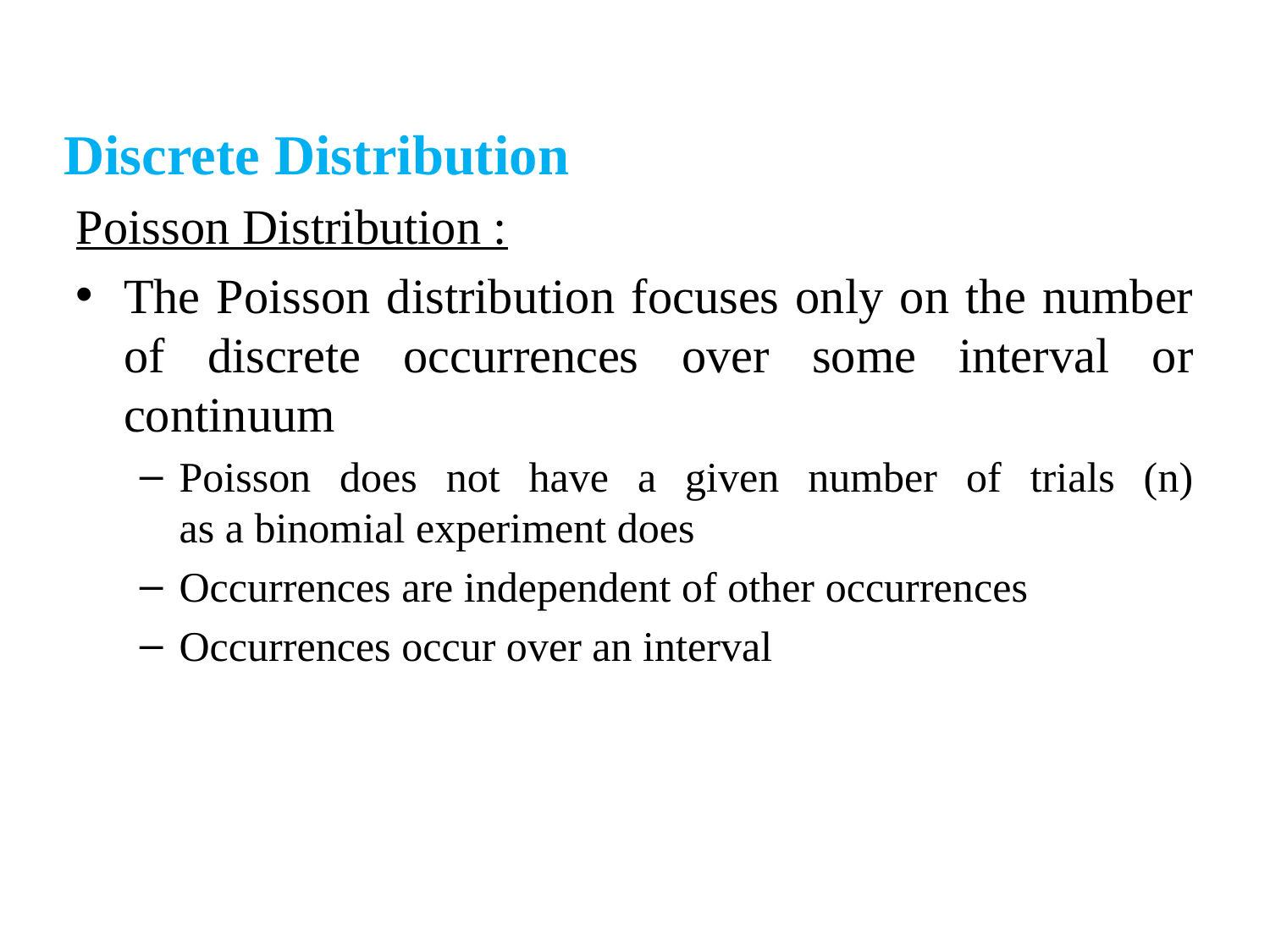

Discrete Distribution

Poisson Distribution :
The Poisson distribution focuses only on the number of discrete occurrences over some interval or continuum
Poisson does not have a given number of trials (n)
as a binomial experiment does
Occurrences are independent of other occurrences
Occurrences occur over an interval